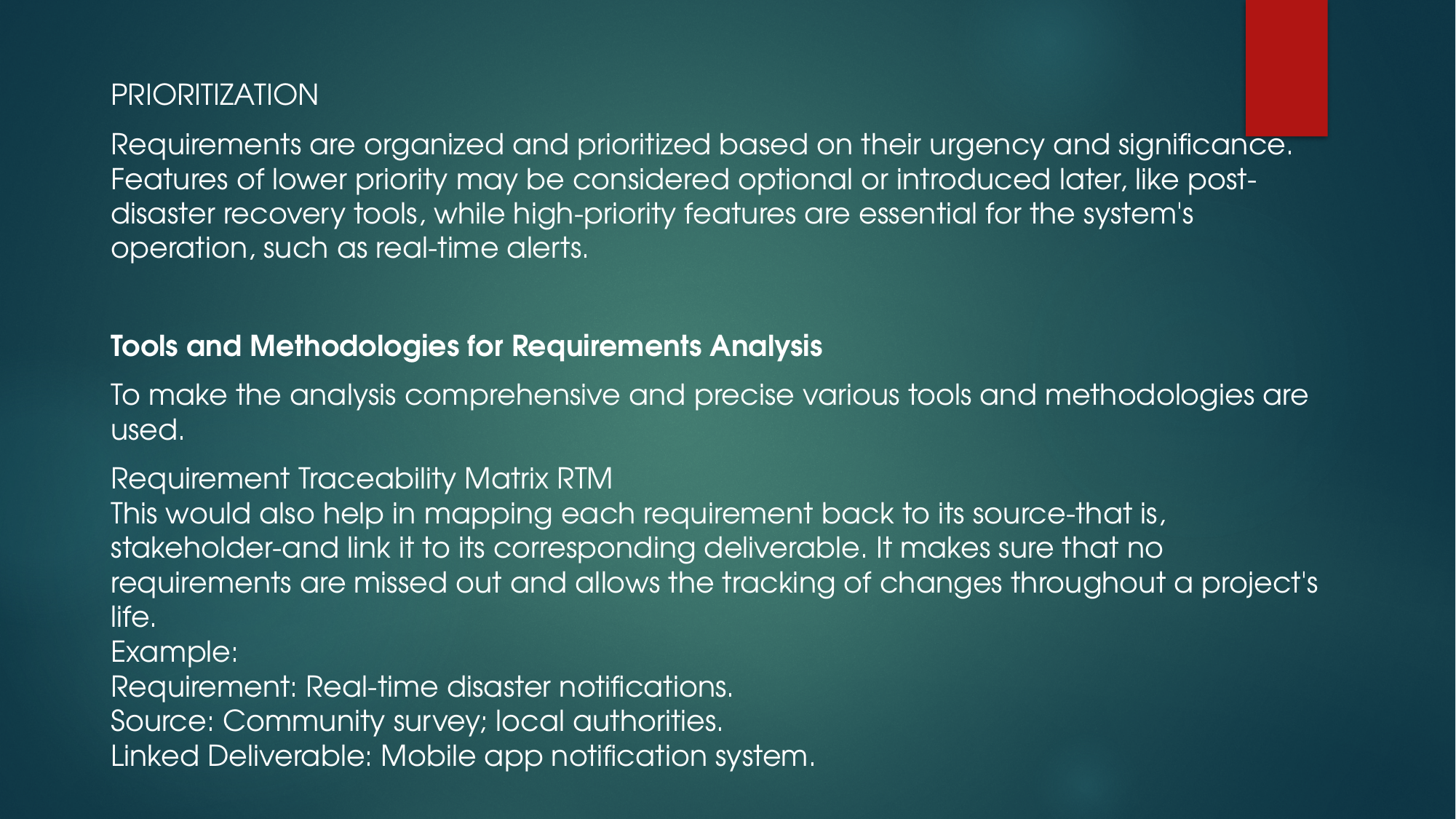

PRIORITIZATION
Requirements are organized and prioritized based on their urgency and significance. Features of lower priority may be considered optional or introduced later, like post-disaster recovery tools, while high-priority features are essential for the system's operation, such as real-time alerts.

Tools and Methodologies for Requirements Analysis
To make the analysis comprehensive and precise various tools and methodologies are used.
Requirement Traceability Matrix RTM
This would also help in mapping each requirement back to its source-that is, stakeholder-and link it to its corresponding deliverable. It makes sure that no requirements are missed out and allows the tracking of changes throughout a project's life.
Example:
Requirement: Real-time disaster notifications.
Source: Community survey; local authorities.
Linked Deliverable: Mobile app notification system.